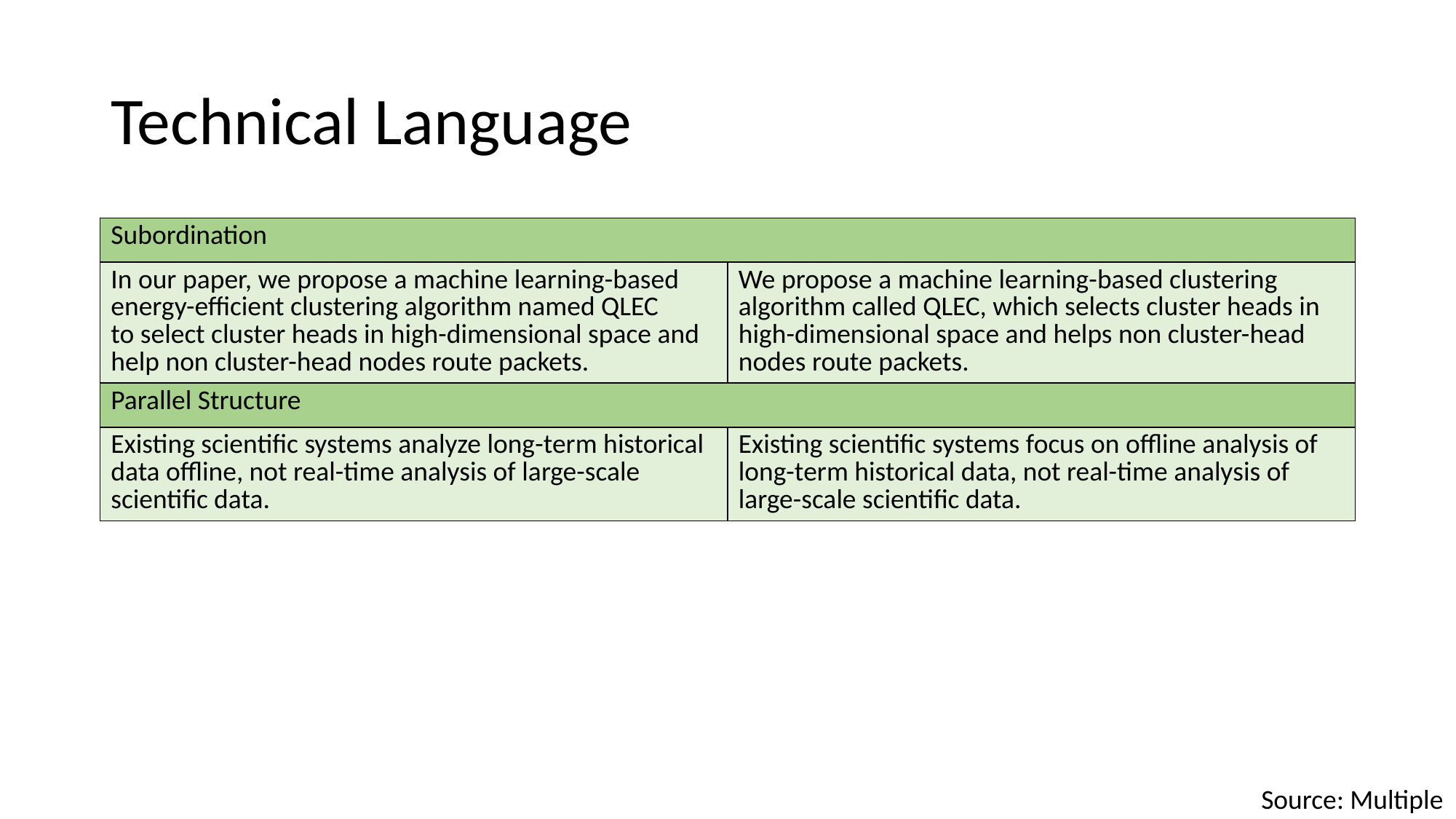

# Technical Language
| Subordination |  |
| --- | --- |
| In our paper, we propose a machine learning-based energy-efficient clustering algorithm named QLEC to select cluster heads in high-dimensional space and help non cluster-head nodes route packets. | We propose a machine learning-based clustering algorithm called QLEC, which selects cluster heads in high-dimensional space and helps non cluster-head nodes route packets. |
| Parallel Structure |  |
| Existing scientific systems analyze long-term historical data offline, not real-time analysis of large-scale scientific data. | Existing scientific systems focus on offline analysis of long-term historical data, not real-time analysis of large-scale scientific data. |
Source: Multiple